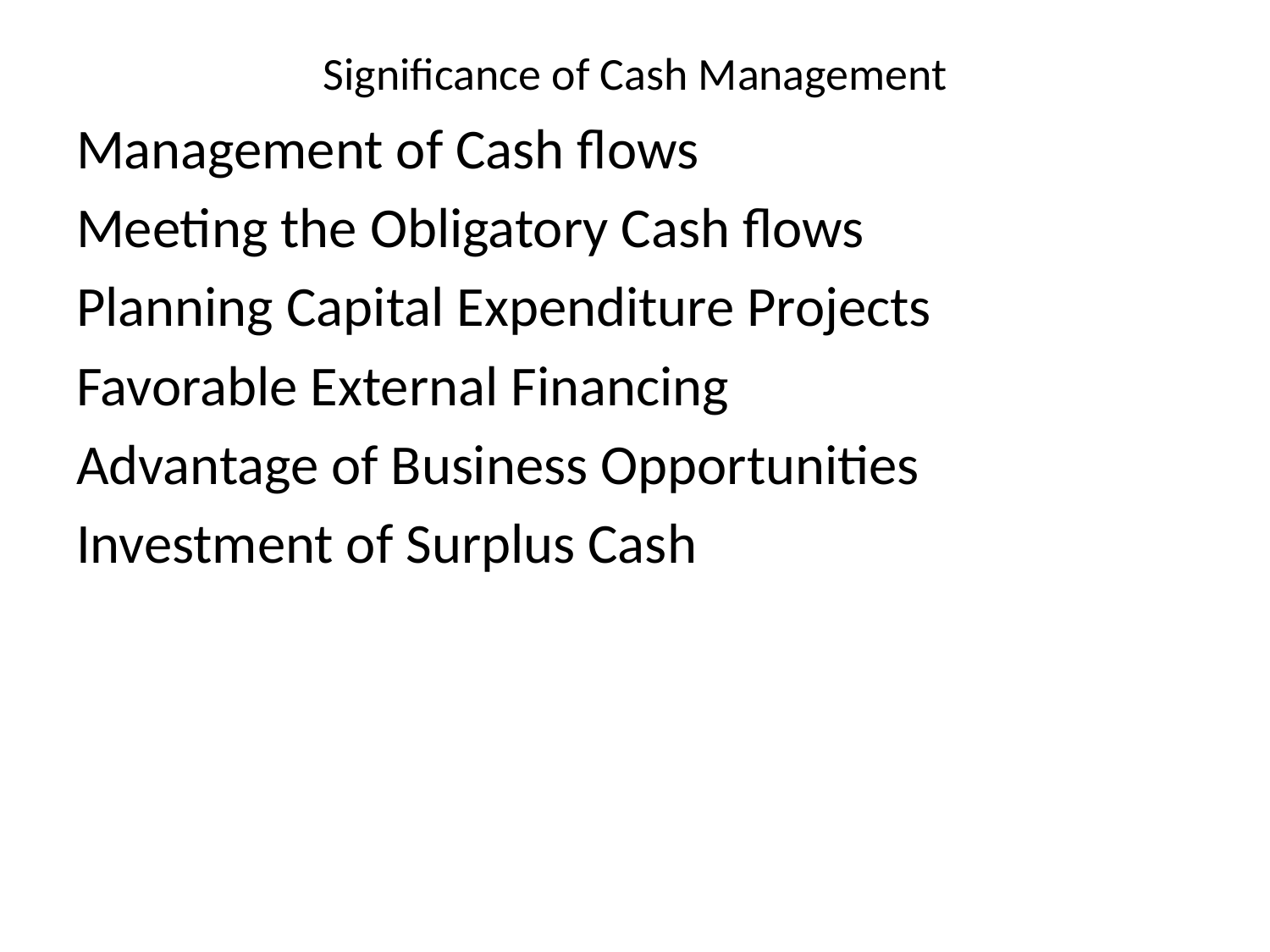

# Significance of Cash Management
Management of Cash flows
Meeting the Obligatory Cash flows
Planning Capital Expenditure Projects
Favorable External Financing
Advantage of Business Opportunities
Investment of Surplus Cash